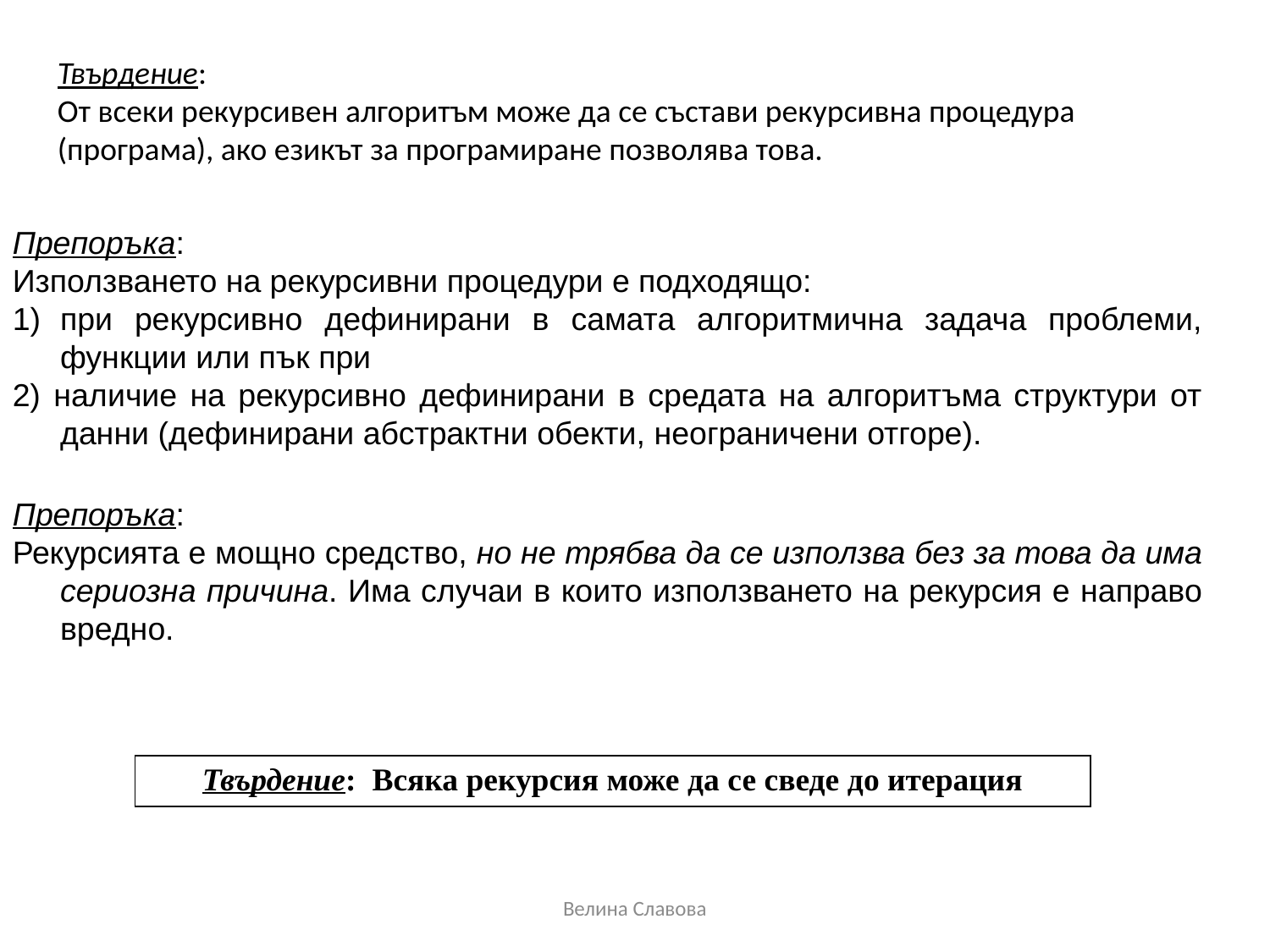

Твърдение:
От всеки рекурсивен алгоритъм може да се състави рекурсивна процедура (програма), ако езикът за програмиране позволява това.
Препoръка:
Използването на рекурсивни процедури е подходящо:
при рекурсивно дефинирани в самата алгоритмична задача проблеми, функции или пък при
2) наличие на рекурсивно дефинирани в средата на алгоритъма структури от данни (дефинирани абстрактни обекти, неограничени отгоре).
Препoръка:
Рекурсията е мощно средство, но не трябва да се използва без за това да има сериозна причина. Има случаи в които използването на рекурсия е направо вредно.
| Твърдение: Всяка рекурсия може да се сведе до итерация |
| --- |
Велина Славова